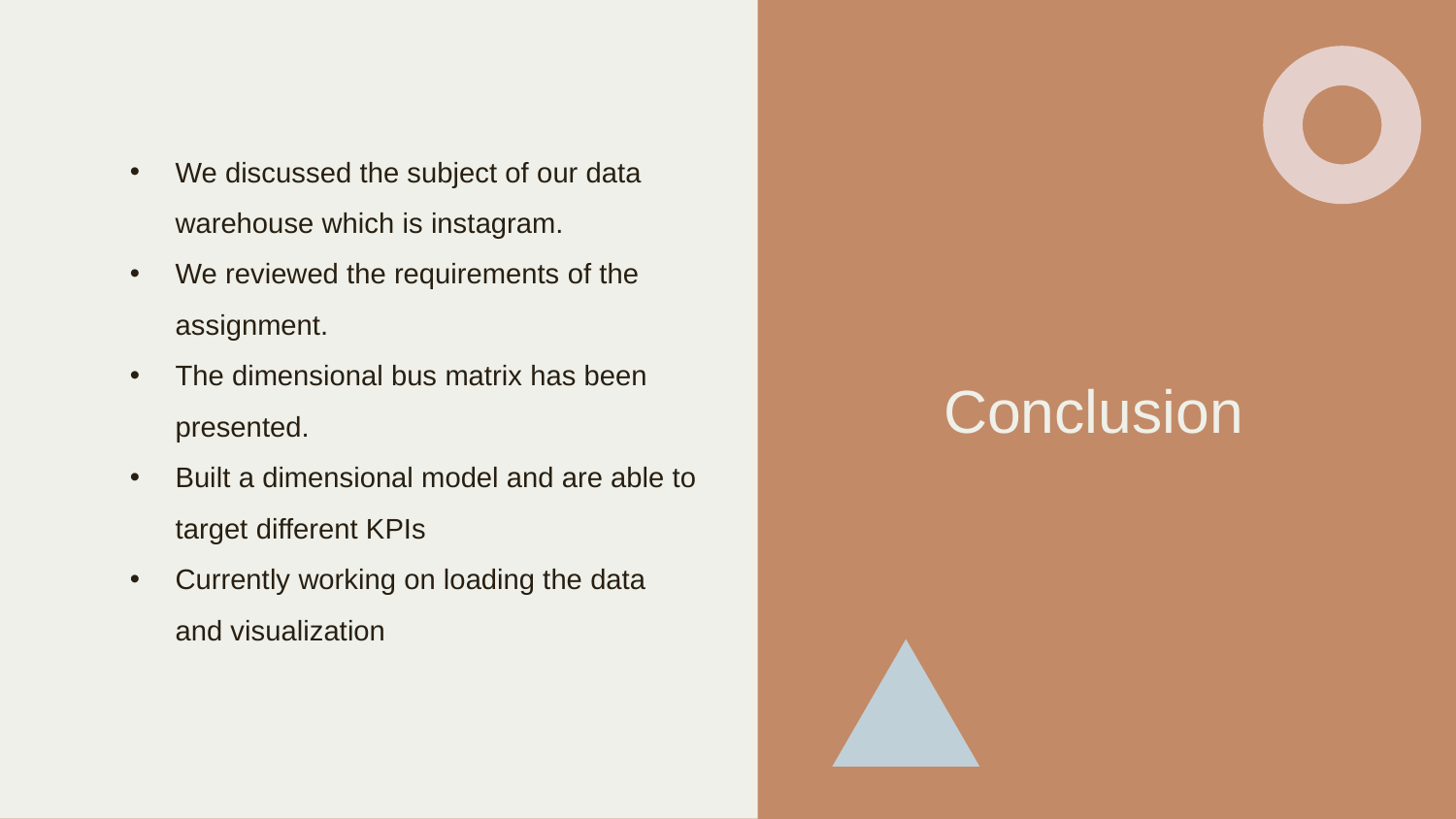

We discussed the subject of our data warehouse which is instagram.
We reviewed the requirements of the assignment.
The dimensional bus matrix has been presented.
Built a dimensional model and are able to target different KPIs
Currently working on loading the data and visualization
# Conclusion